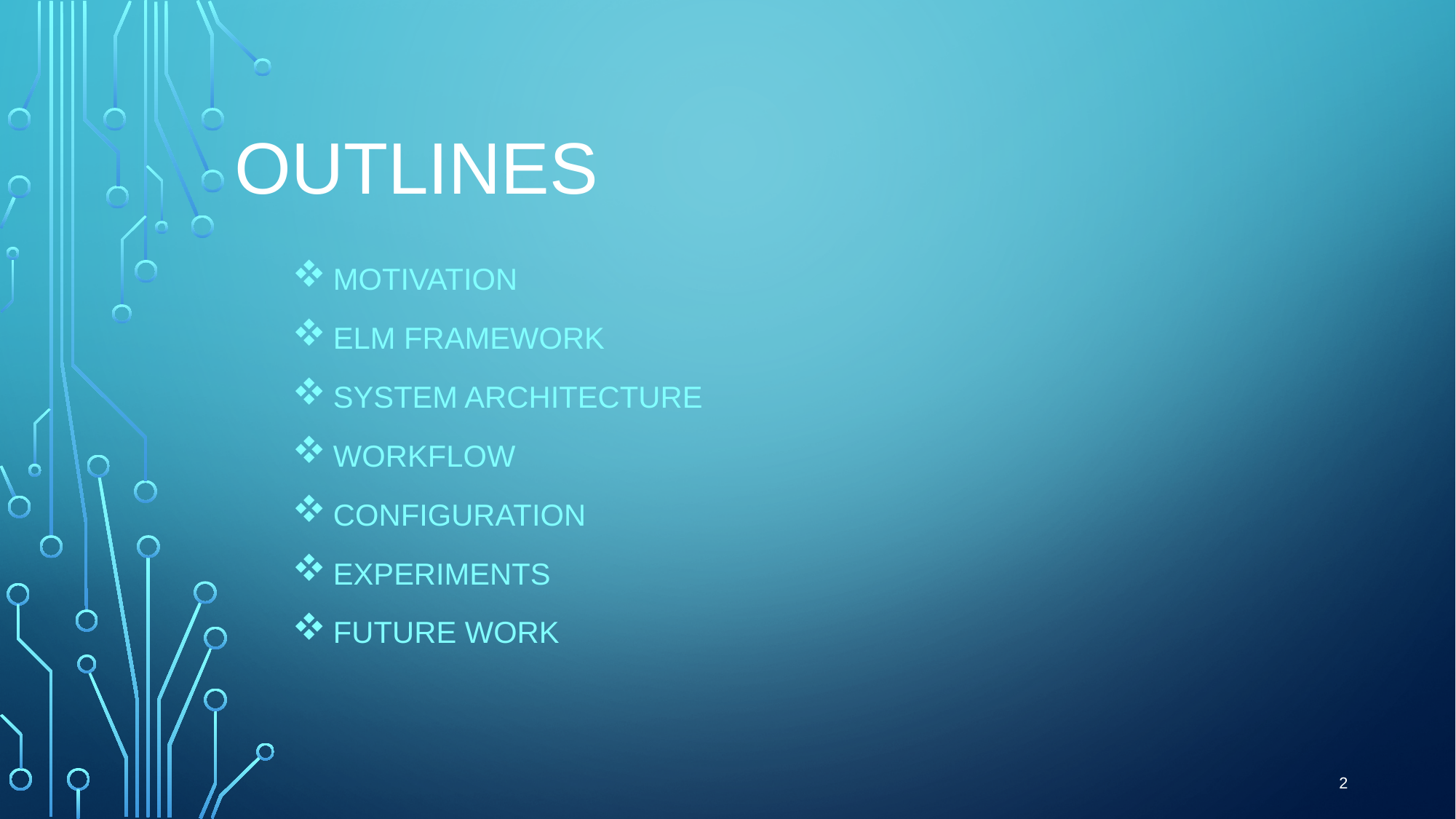

# Outlines
Motivation
ELM framework
System architecture
workflow
configuration
experiments
Future work
2